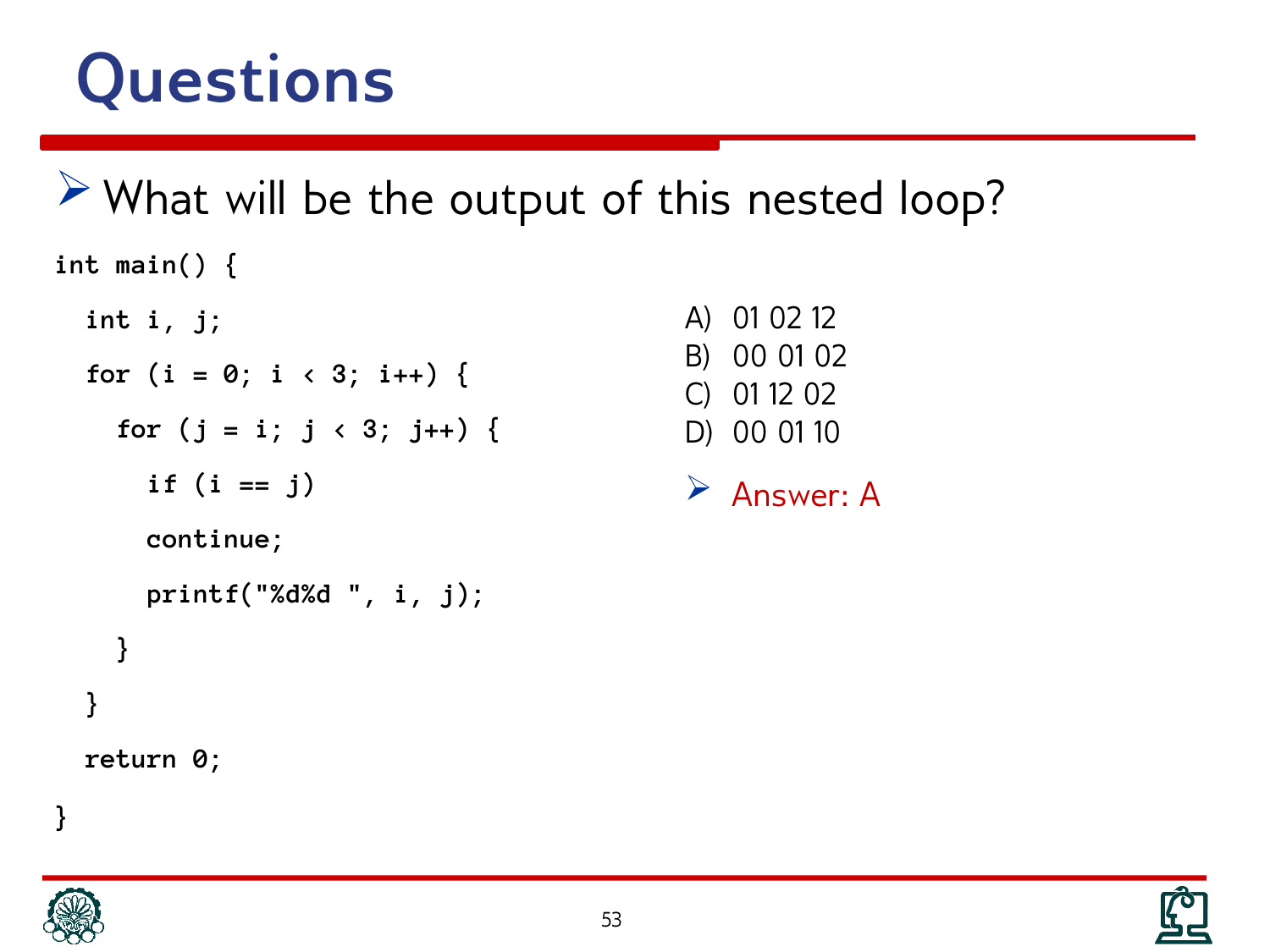

Questions
What will be the output of this nested loop?
int main() {
  int i, j;
  for (i = 0; i < 3; i++) {
    for (j = i; j < 3; j++) {
      if (i == j)
      continue;
      printf("%d%d ", i, j);
    }
  }
  return 0;
}

01 02 12
00 01 02
01 12 02
00 01 10
Answer: A
53